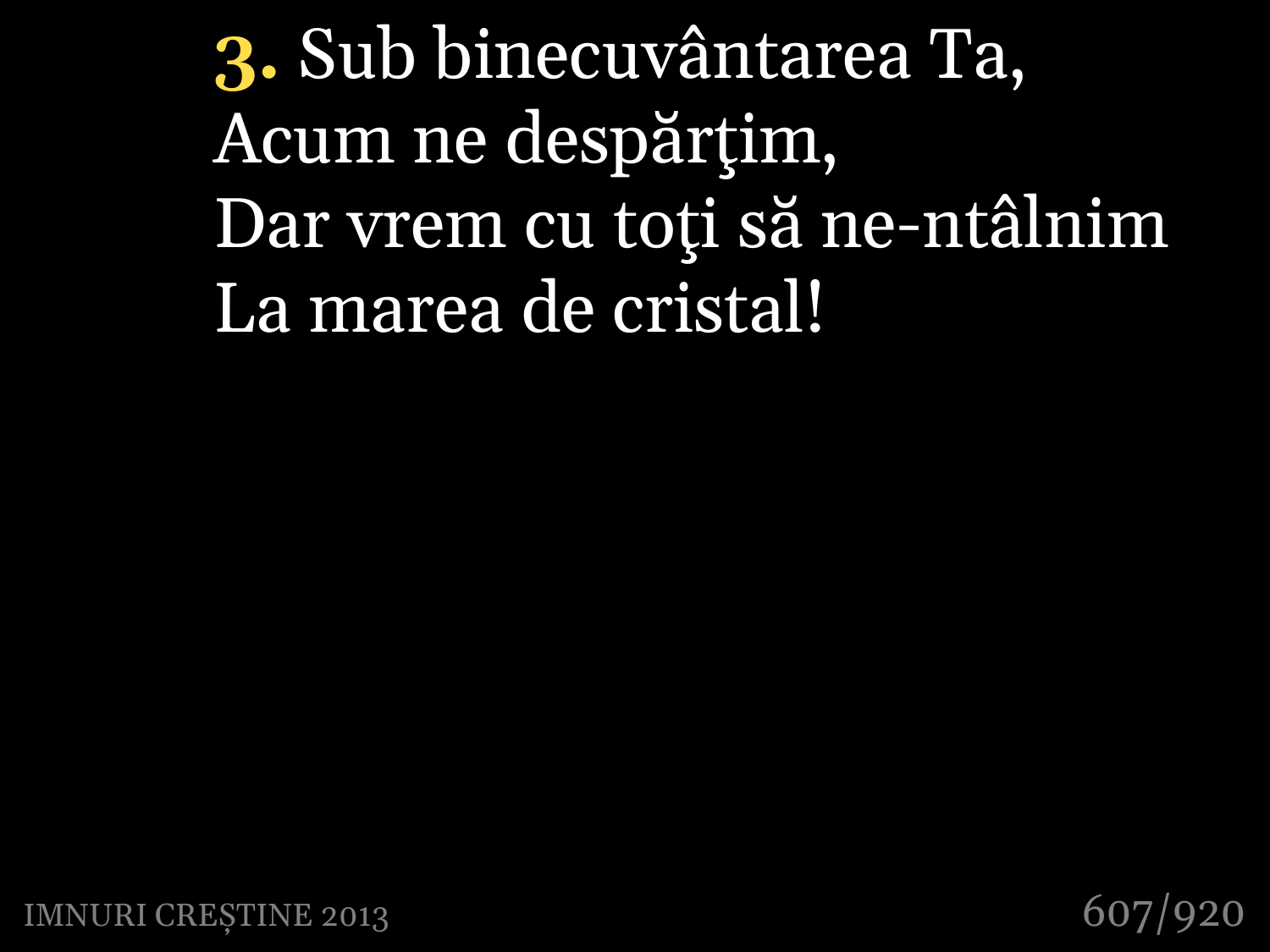

3. Sub binecuvântarea Ta,
Acum ne despărţim,
Dar vrem cu toţi să ne-ntâlnim
La marea de cristal!
607/920
IMNURI CREȘTINE 2013